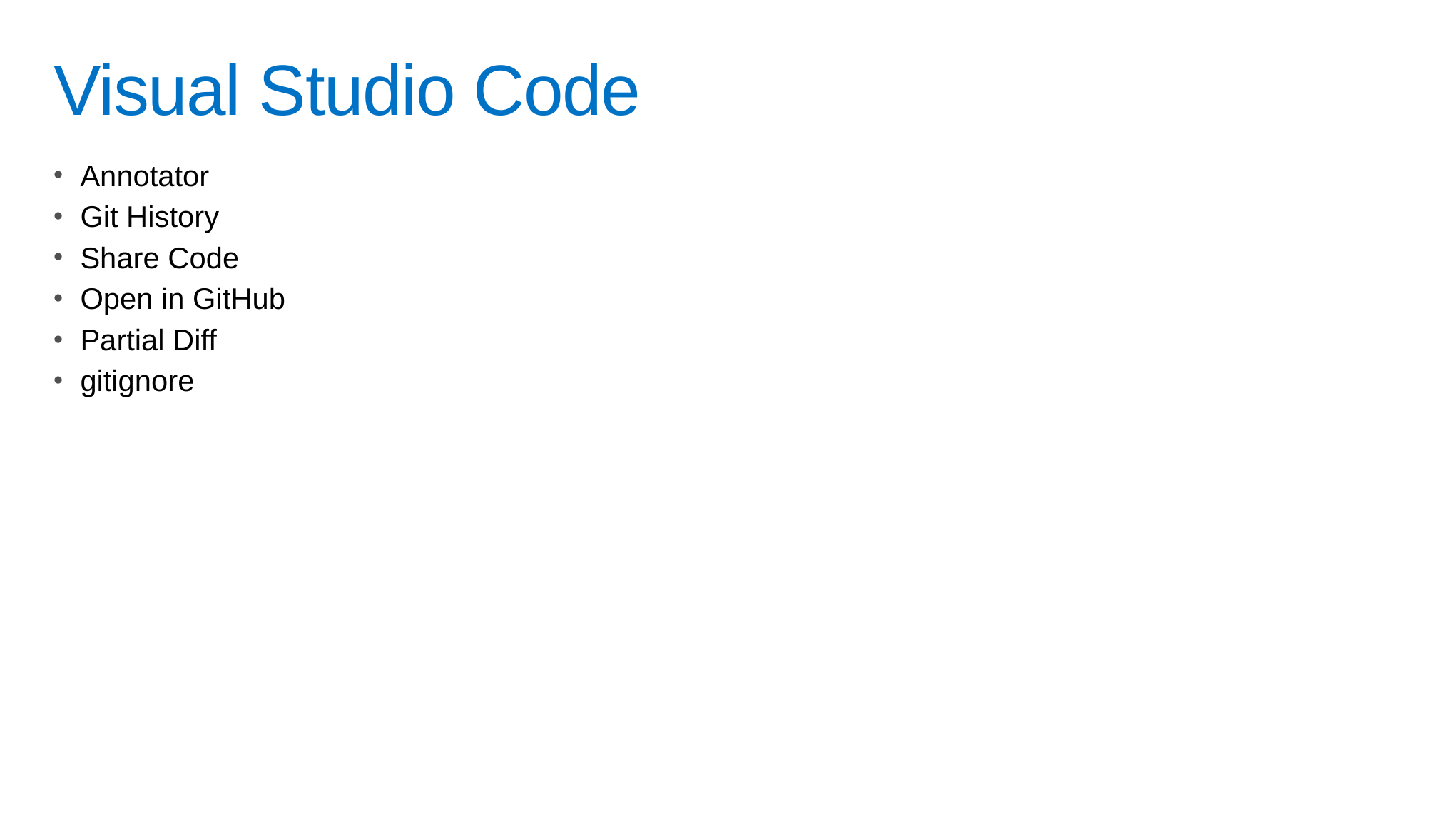

# Visual Studio Code
Annotator
Git History
Share Code
Open in GitHub
Partial Diff
gitignore